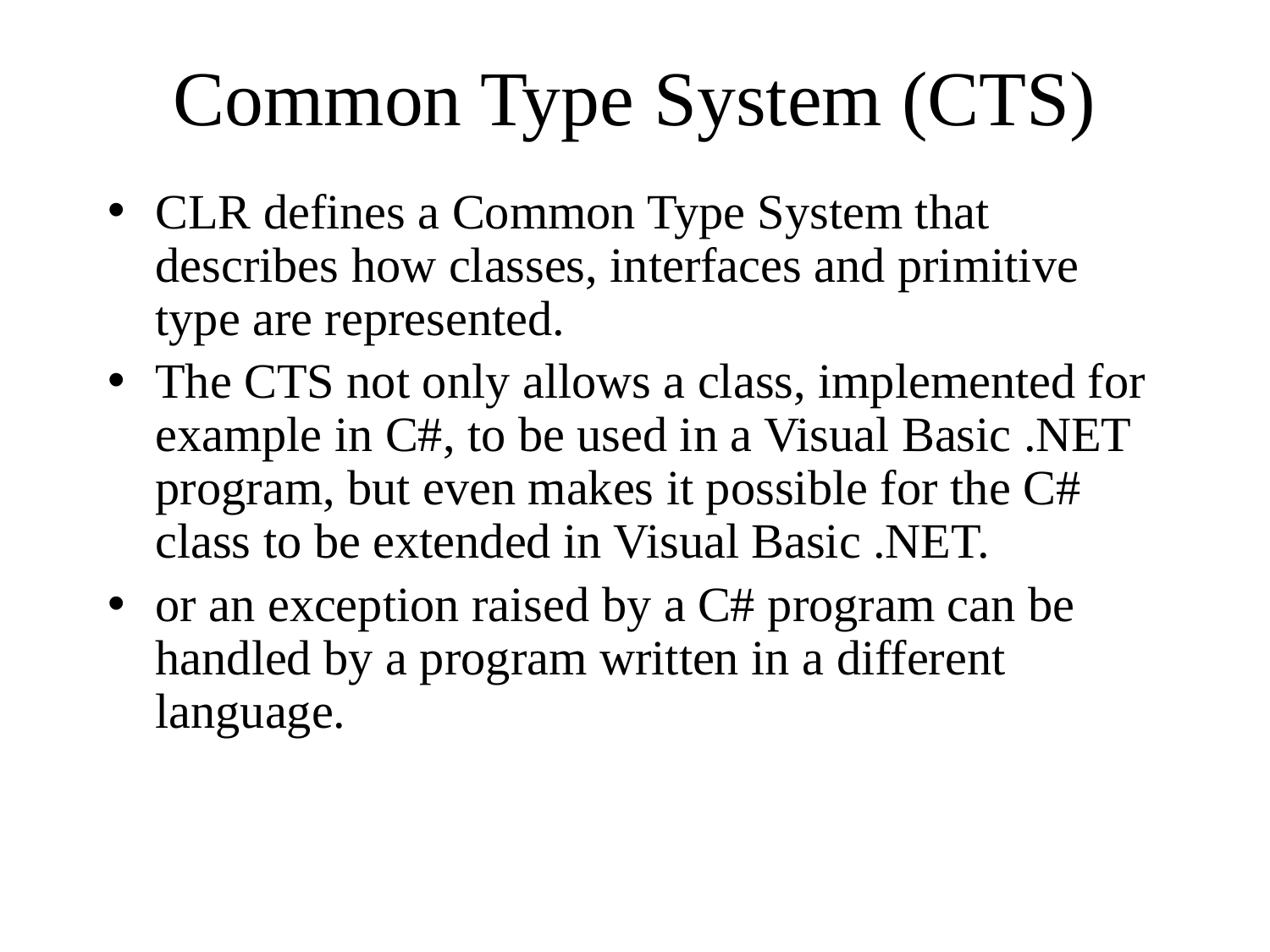

# Common Type System (CTS)
CLR defines a Common Type System that describes how classes, interfaces and primitive type are represented.
The CTS not only allows a class, implemented for example in C#, to be used in a Visual Basic .NET program, but even makes it possible for the C# class to be extended in Visual Basic .NET.
or an exception raised by a C# program can be handled by a program written in a different language.